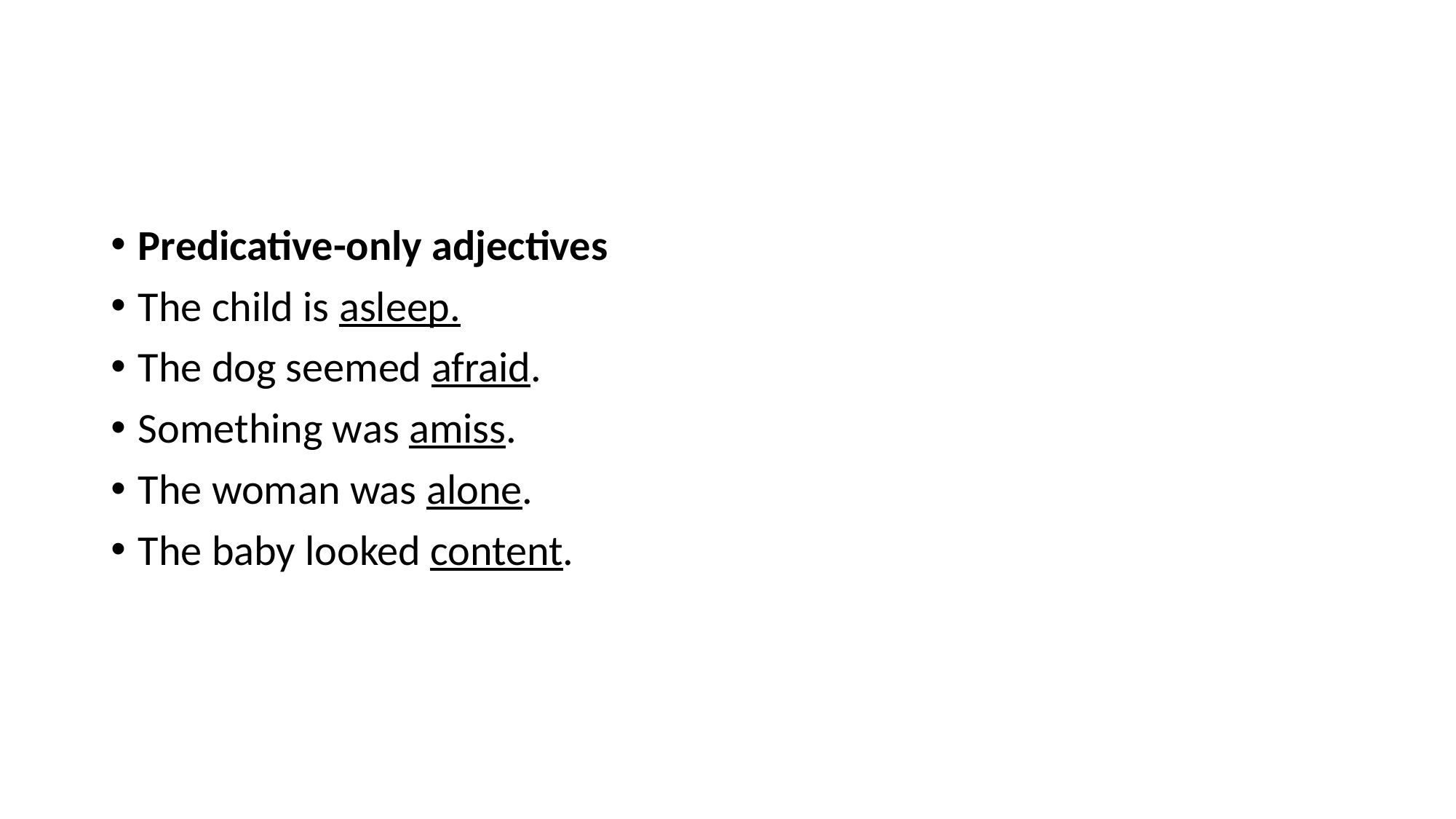

#
Predicative-only adjectives
The child is asleep.
The dog seemed afraid.
Something was amiss.
The woman was alone.
The baby looked content.